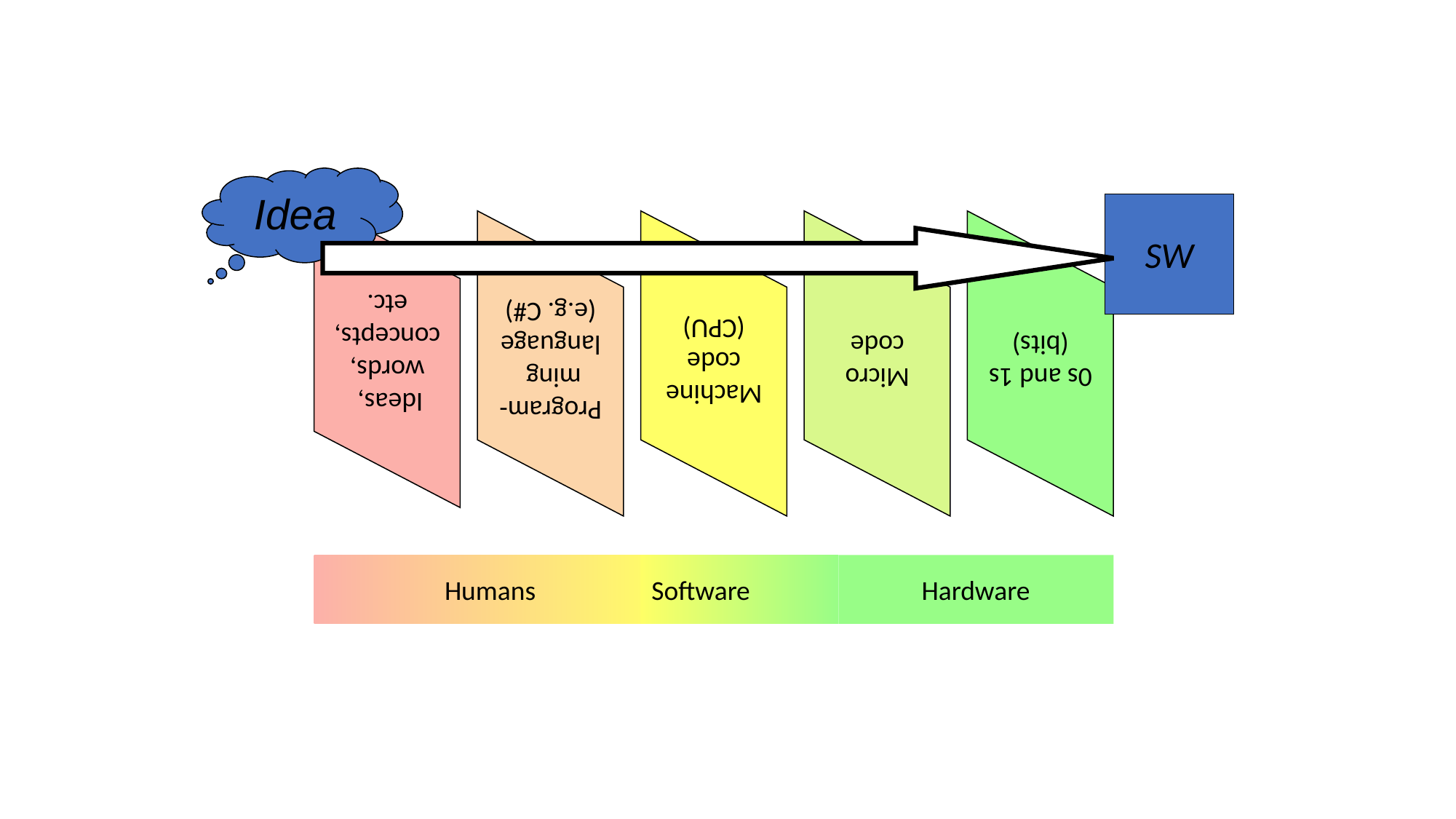

Idea
SW

Ideas,
words,
concepts,
etc.
Program-
ming
language
(e.g. C#)
Machine
code
(CPU)
Micro
code
0s and 1s
(bits)
Humans
Software
Hardware